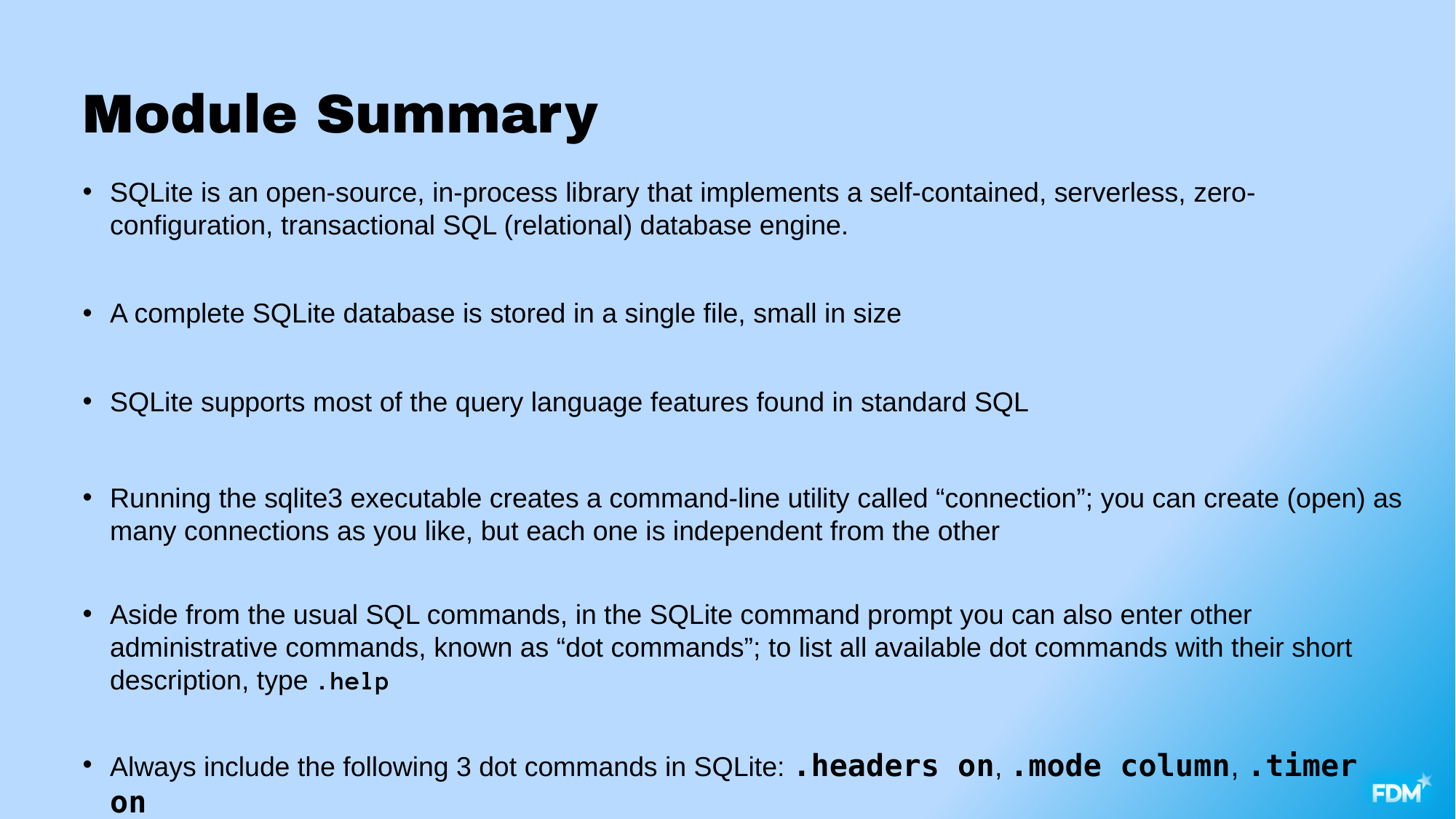

# Module Summary
SQLite is an open-source, in-process library that implements a self-contained, serverless, zero-configuration, transactional SQL (relational) database engine.

A complete SQLite database is stored in a single file, small in size

SQLite supports most of the query language features found in standard SQL

Running the sqlite3 executable creates a command-line utility called “connection”; you can create (open) as many connections as you like, but each one is independent from the other

Aside from the usual SQL commands, in the SQLite command prompt you can also enter other administrative commands, known as “dot commands”; to list all available dot commands with their short description, type .help

Always include the following 3 dot commands in SQLite: .headers on, .mode column, .timer on